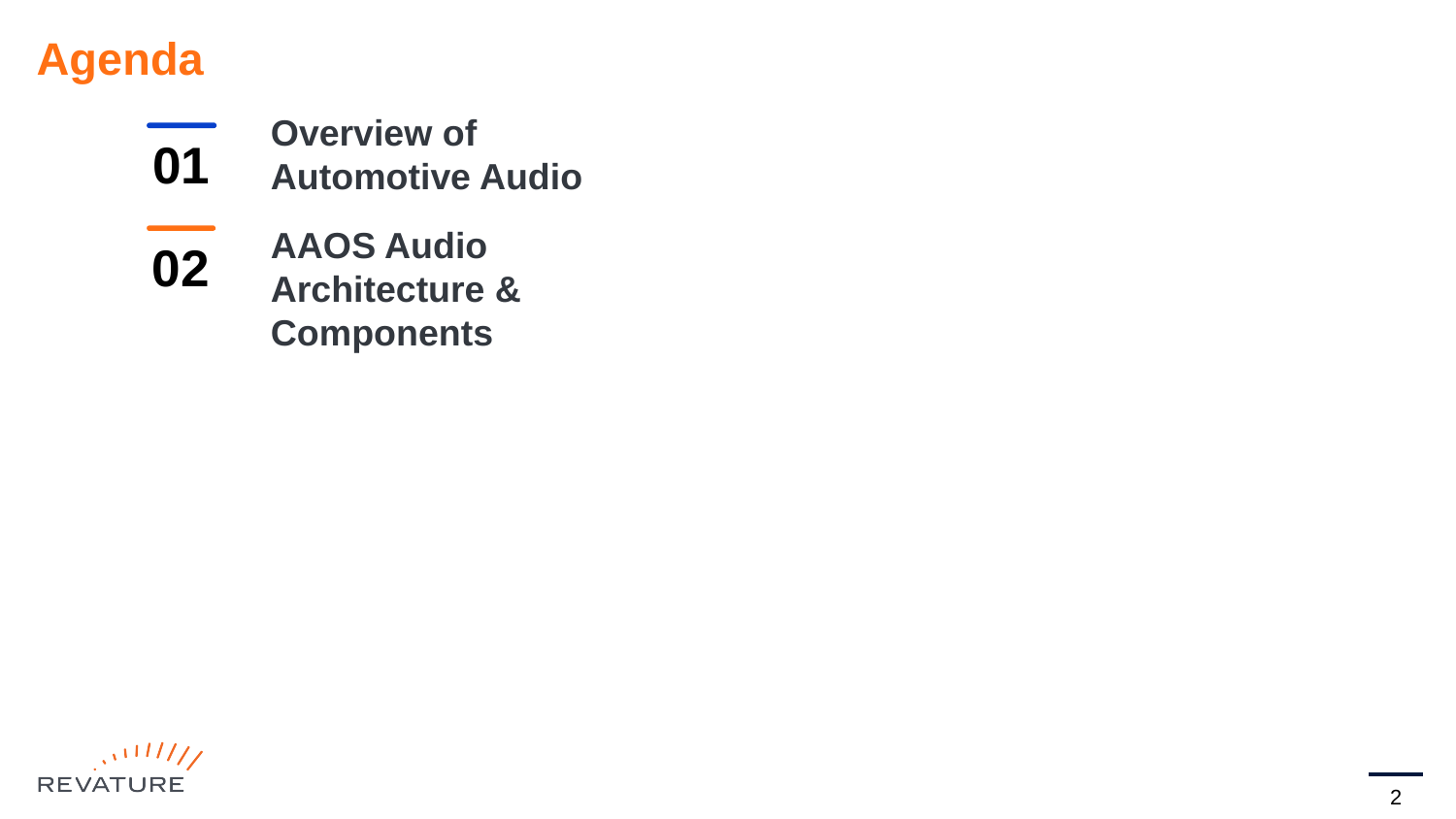

# Agenda
Overview of Automotive Audio

01
AAOS Audio Architecture & Components

02